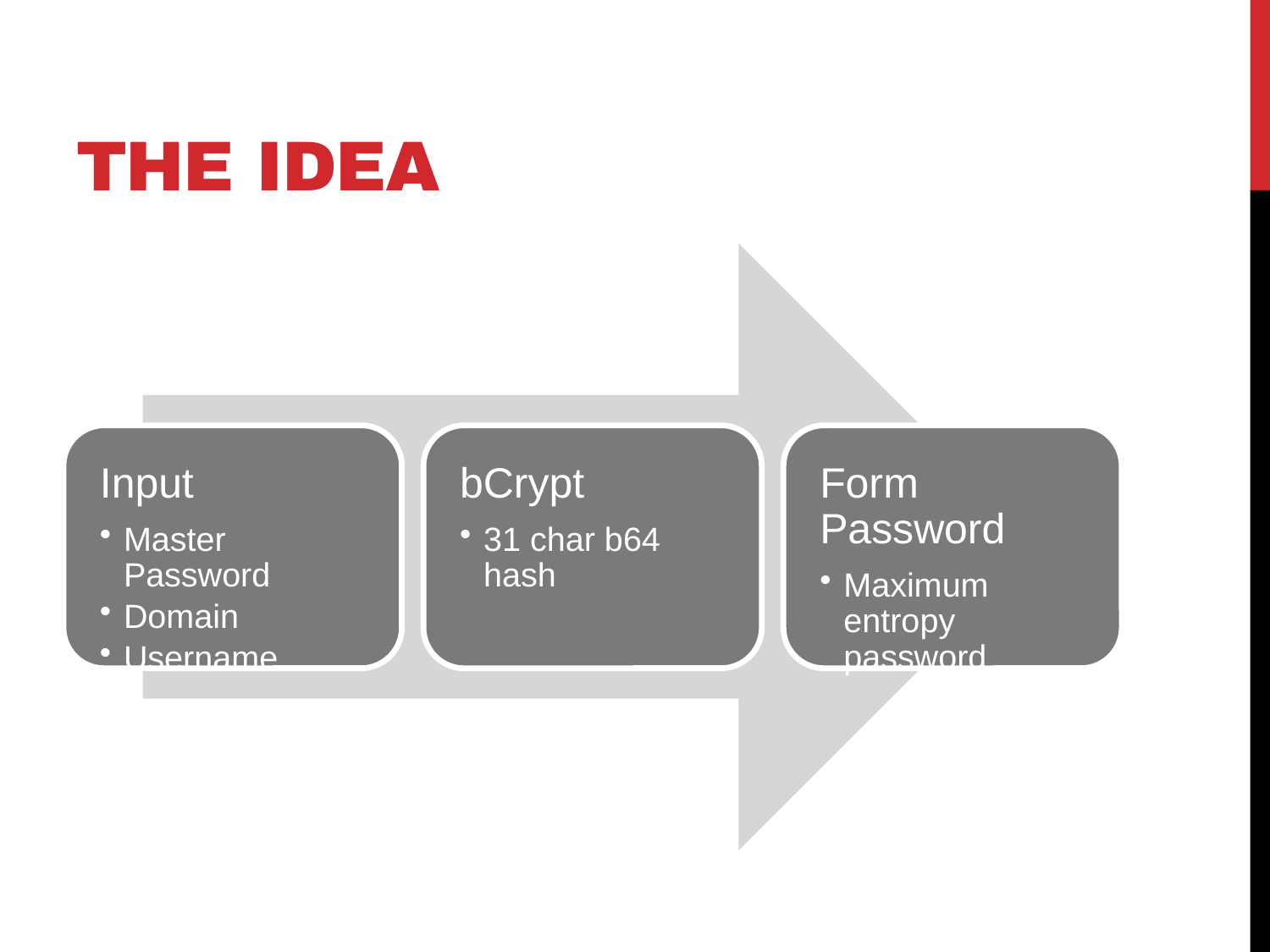

# The Idea
Input
Master Password
Domain
Username
bCrypt
31 char b64 hash
Form Password
Maximum entropy password